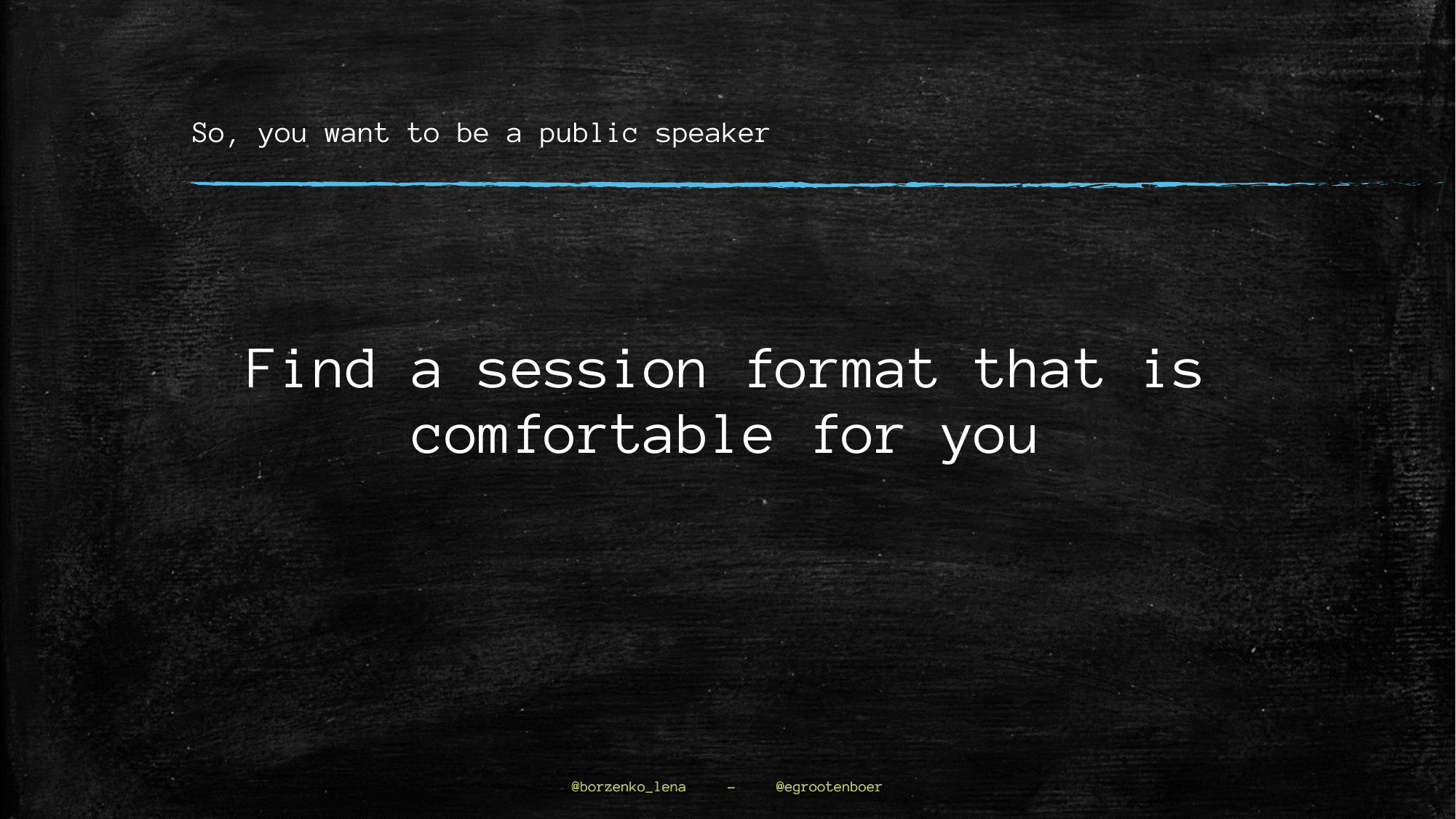

# So, you want to be a public speaker
Find a session format that is comfortable for you